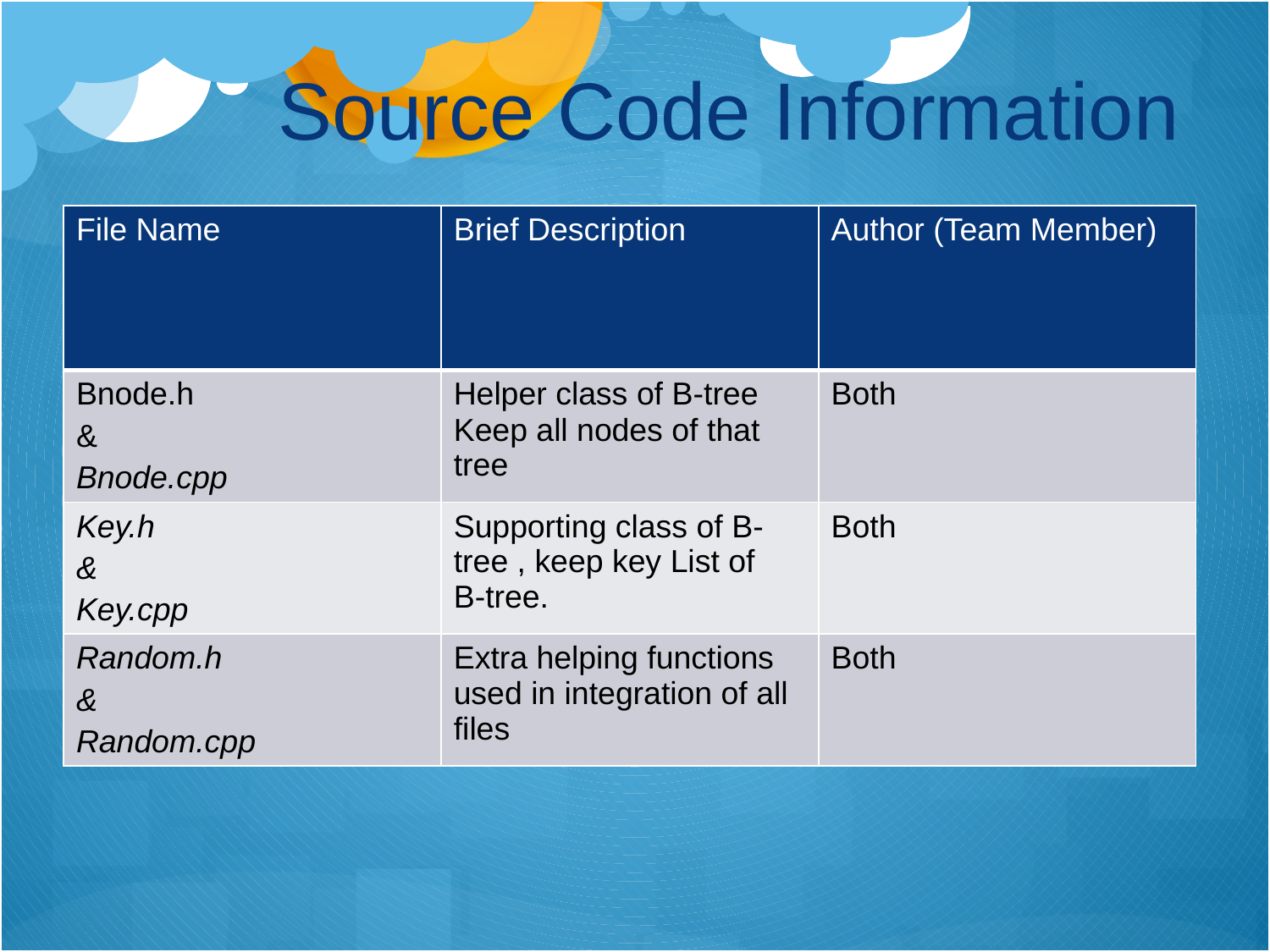

# Source Code Information
| File Name | Brief Description | Author (Team Member) |
| --- | --- | --- |
| Bnode.h & Bnode.cpp | Helper class of B-tree Keep all nodes of that tree | Both |
| Key.h & Key.cpp | Supporting class of B-tree , keep key List of B-tree. | Both |
| Random.h & Random.cpp | Extra helping functions used in integration of all files | Both |